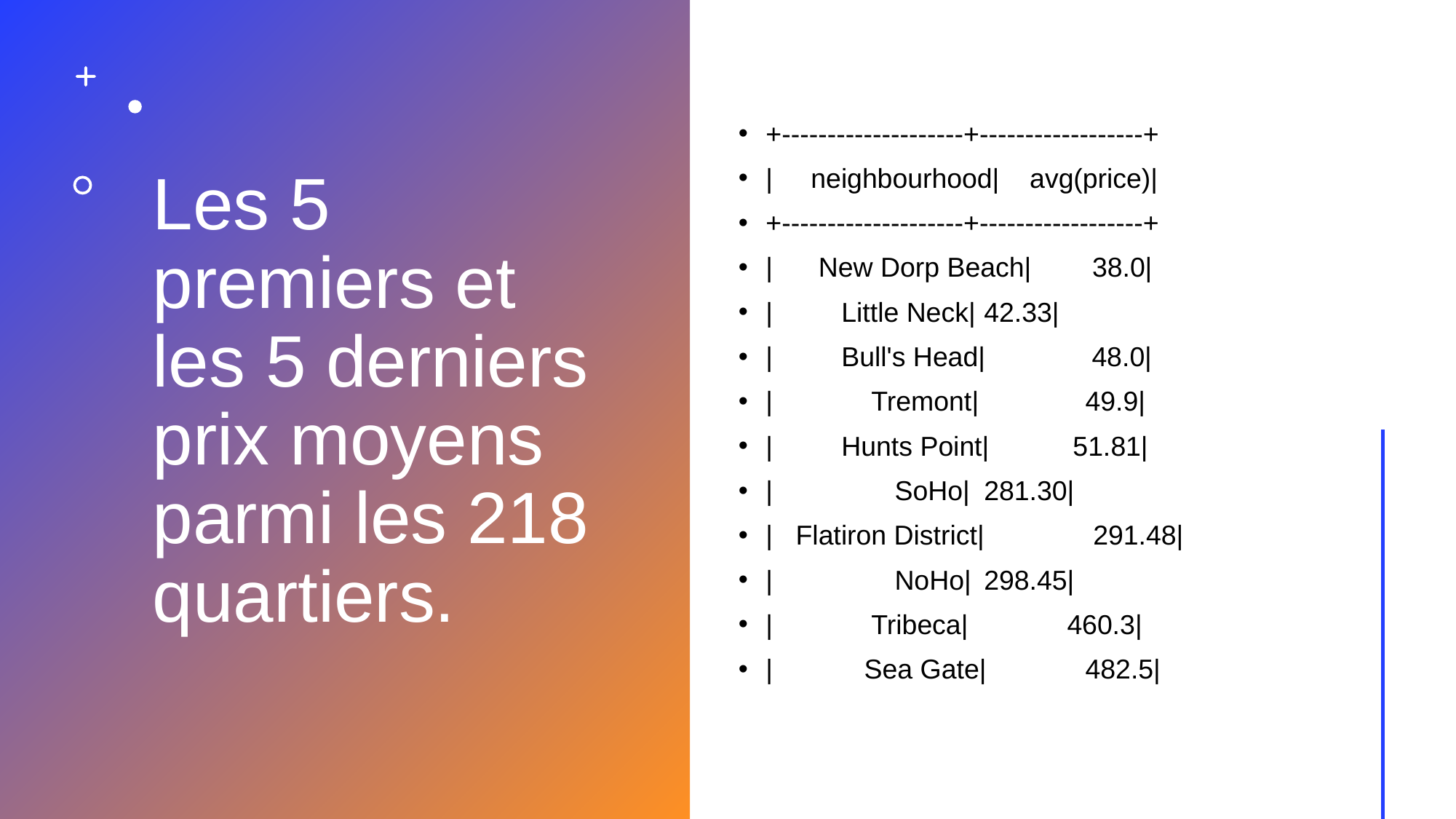

# Les 5 premiers et les 5 derniers prix moyens parmi les 218 quartiers.
+--------------------+------------------+
|     neighbourhood|    avg(price)|
+--------------------+------------------+
|      New Dorp Beach|        38.0|
|         Little Neck|	42.33|
|         Bull's Head|              48.0|
|             Tremont|              49.9|
|         Hunts Point|           51.81|
|                SoHo|	281.30|
|   Flatiron District|	291.48|
|                NoHo| 	298.45|
|             Tribeca|             460.3|
|            Sea Gate|             482.5|